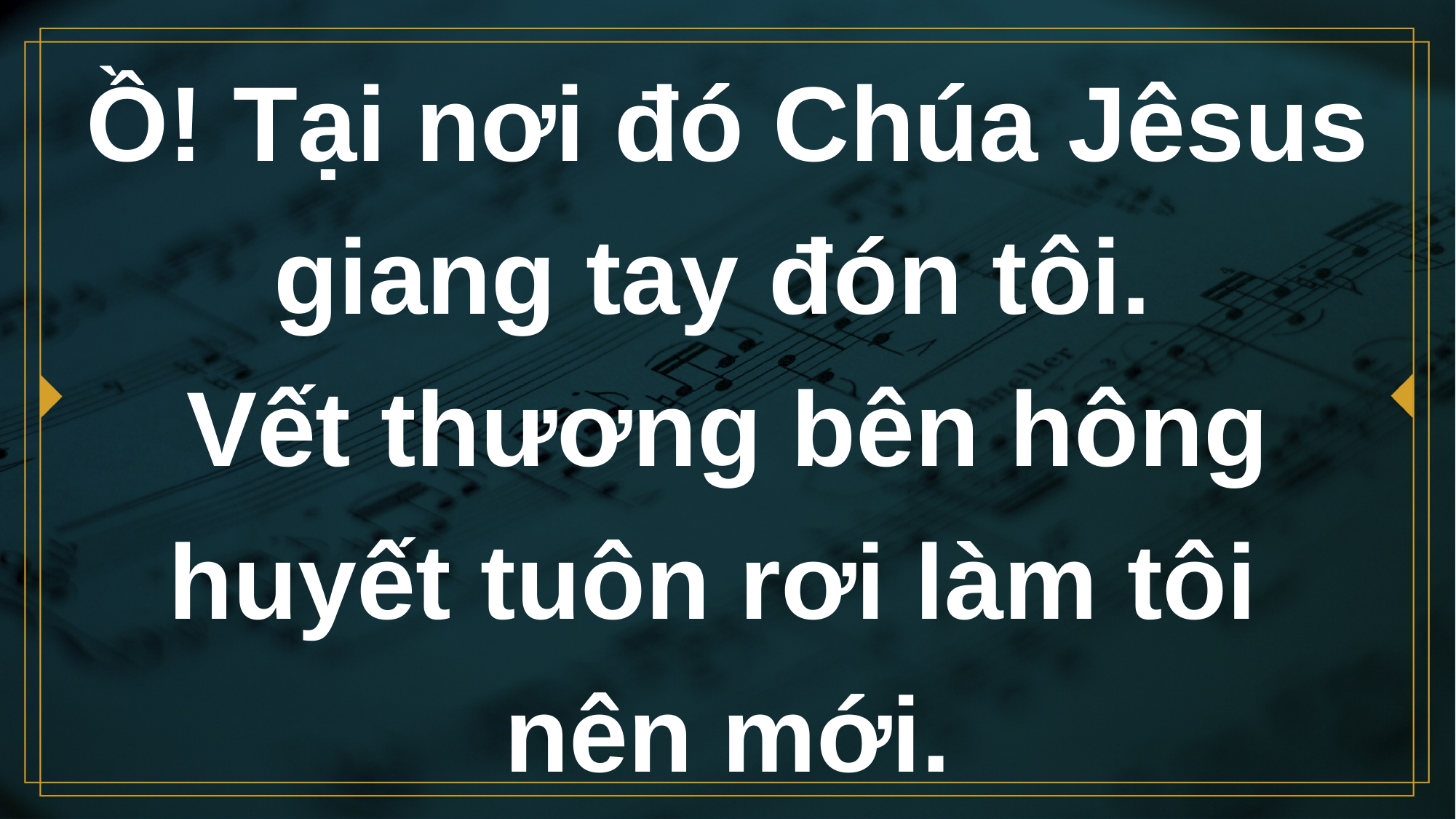

# Ồ! Tại nơi đó Chúa Jêsus giang tay đón tôi. Vết thương bên hông huyết tuôn rơi làm tôi nên mới.